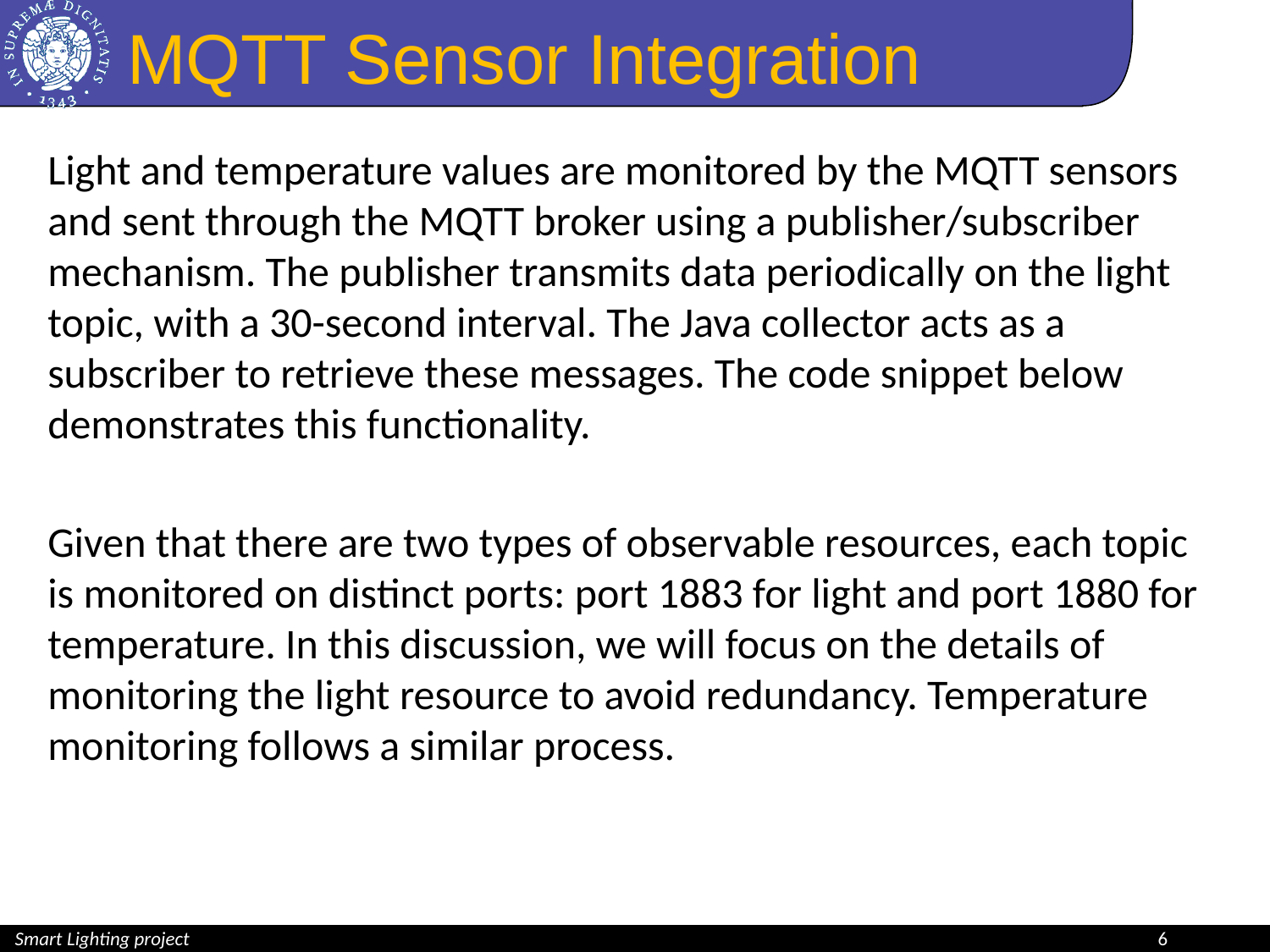

# MQTT Sensor Integration
Light and temperature values are monitored by the MQTT sensors and sent through the MQTT broker using a publisher/subscriber mechanism. The publisher transmits data periodically on the light topic, with a 30-second interval. The Java collector acts as a subscriber to retrieve these messages. The code snippet below demonstrates this functionality.

Given that there are two types of observable resources, each topic is monitored on distinct ports: port 1883 for light and port 1880 for temperature. In this discussion, we will focus on the details of monitoring the light resource to avoid redundancy. Temperature monitoring follows a similar process.
Smart Lighting project 								6